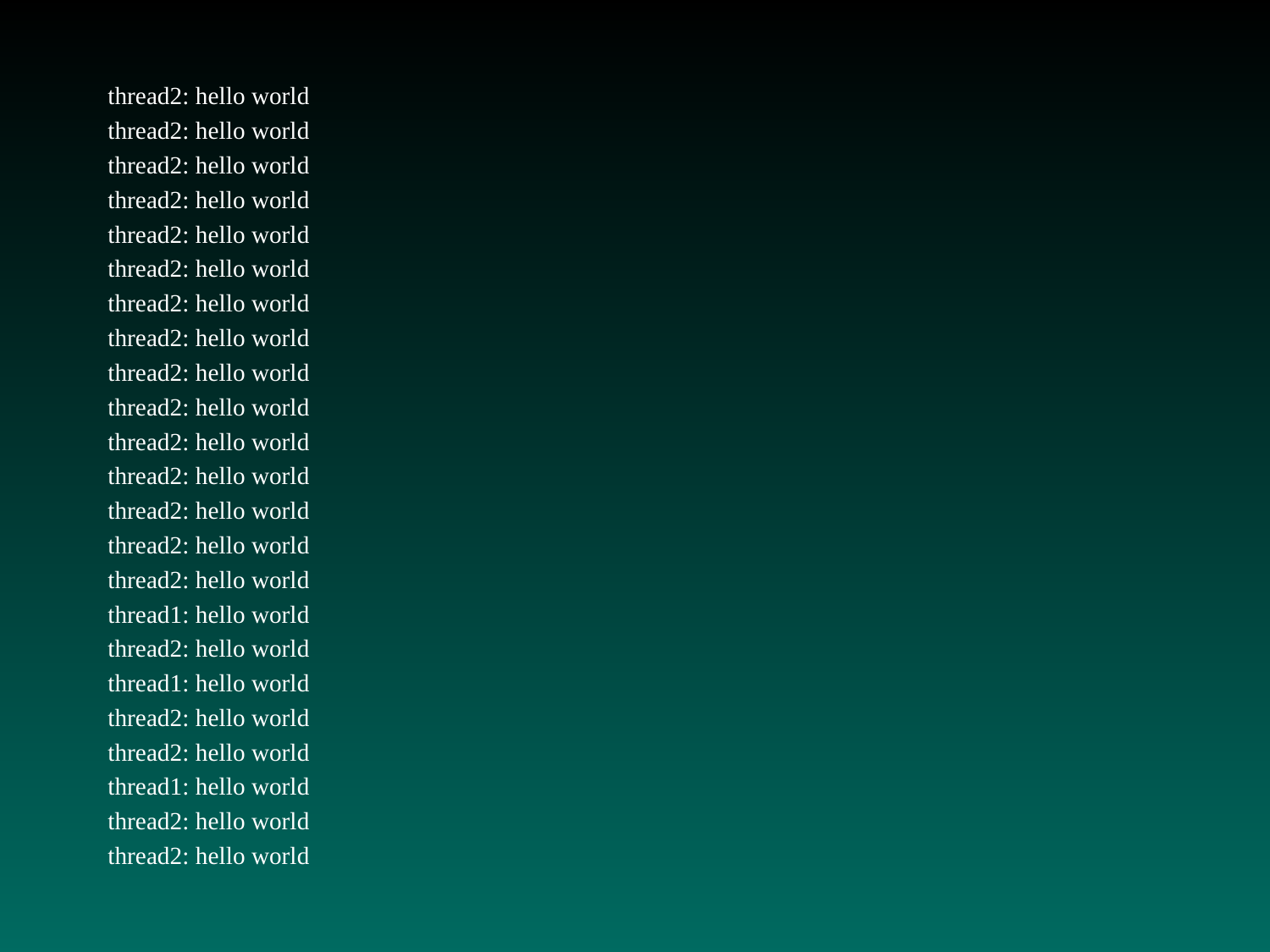

#
thread2: hello world
thread2: hello world
thread2: hello world
thread2: hello world
thread2: hello world
thread2: hello world
thread2: hello world
thread2: hello world
thread2: hello world
thread2: hello world
thread2: hello world
thread2: hello world
thread2: hello world
thread2: hello world
thread2: hello world
thread1: hello world
thread2: hello world
thread1: hello world
thread2: hello world
thread2: hello world
thread1: hello world
thread2: hello world
thread2: hello world